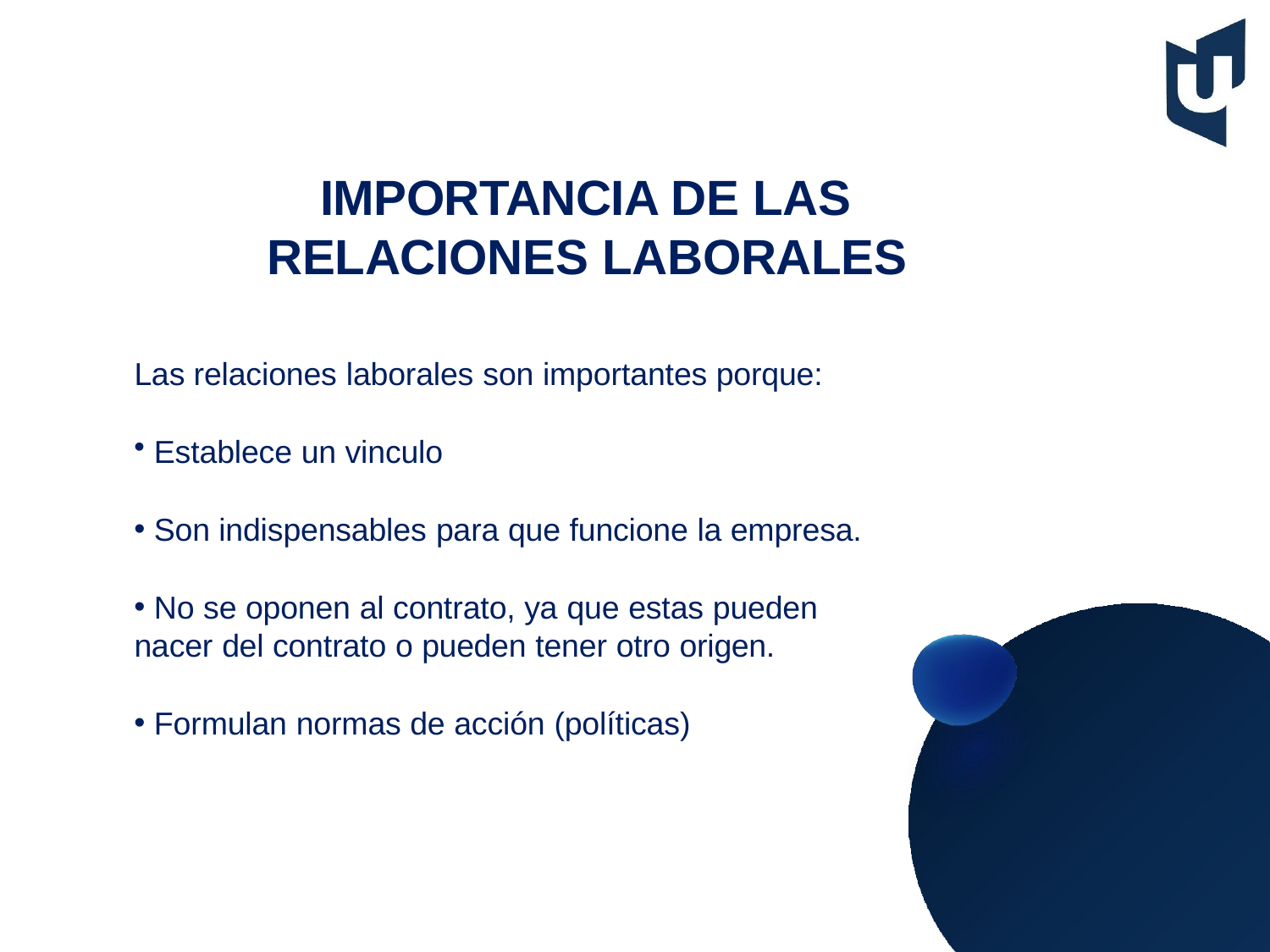

# IMPORTANCIA DE LAS  RELACIONES LABORALES
Las relaciones laborales son importantes porque:

Establece un vinculo

Son indispensables para que funcione la empresa.

No se oponen al contrato, ya que estas pueden
nacer del contrato o pueden tener otro origen.

Formulan normas de acción (políticas)